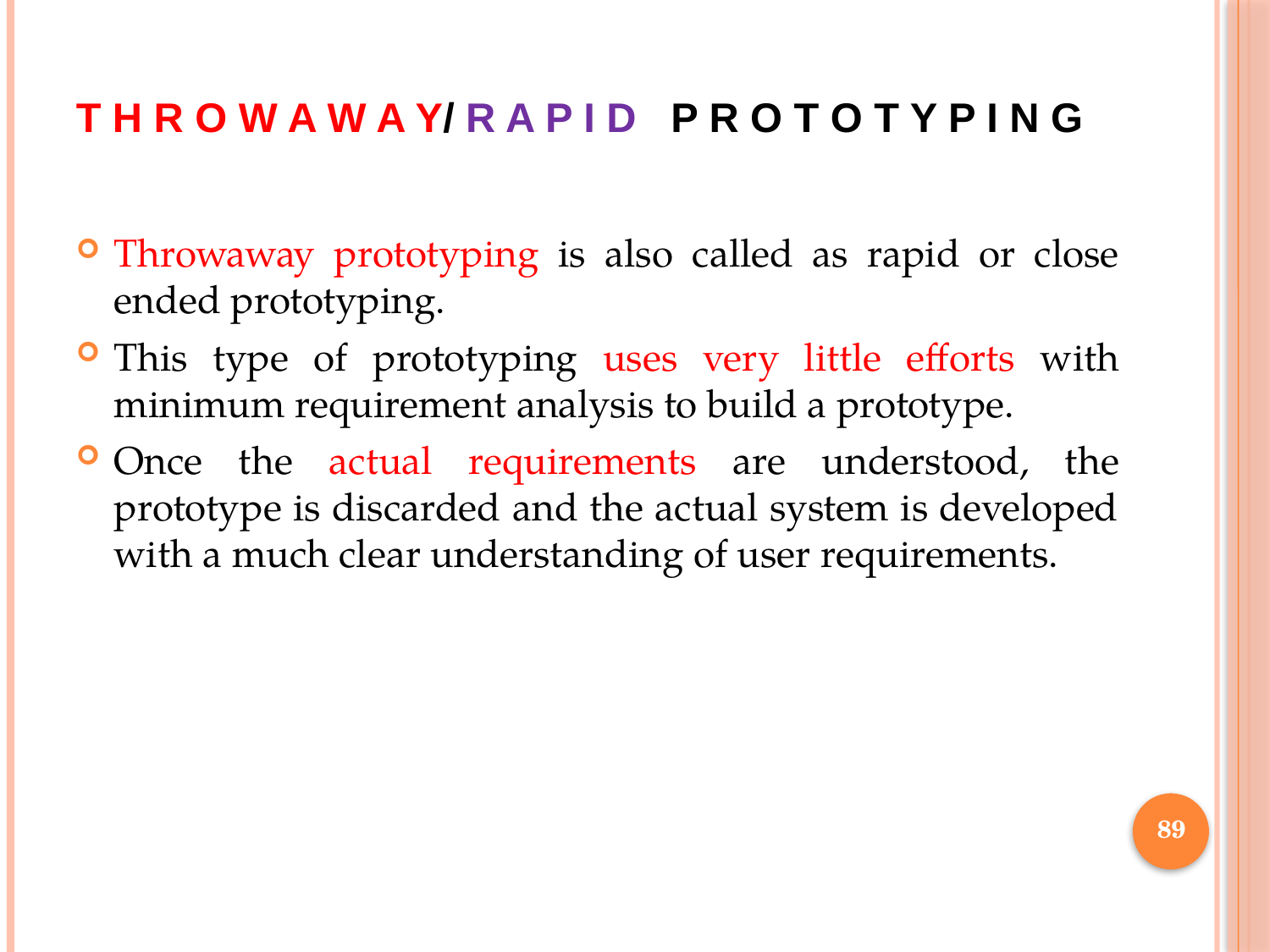

# T H R O W A W A Y/ R A P I D   P R O T O T Y P I N G
Throwaway prototyping is also called as rapid or close ended prototyping.
This type of prototyping uses very little efforts with minimum requirement analysis to build a prototype.
Once the actual requirements are understood, the prototype is discarded and the actual system is developed with a much clear understanding of user requirements.

89